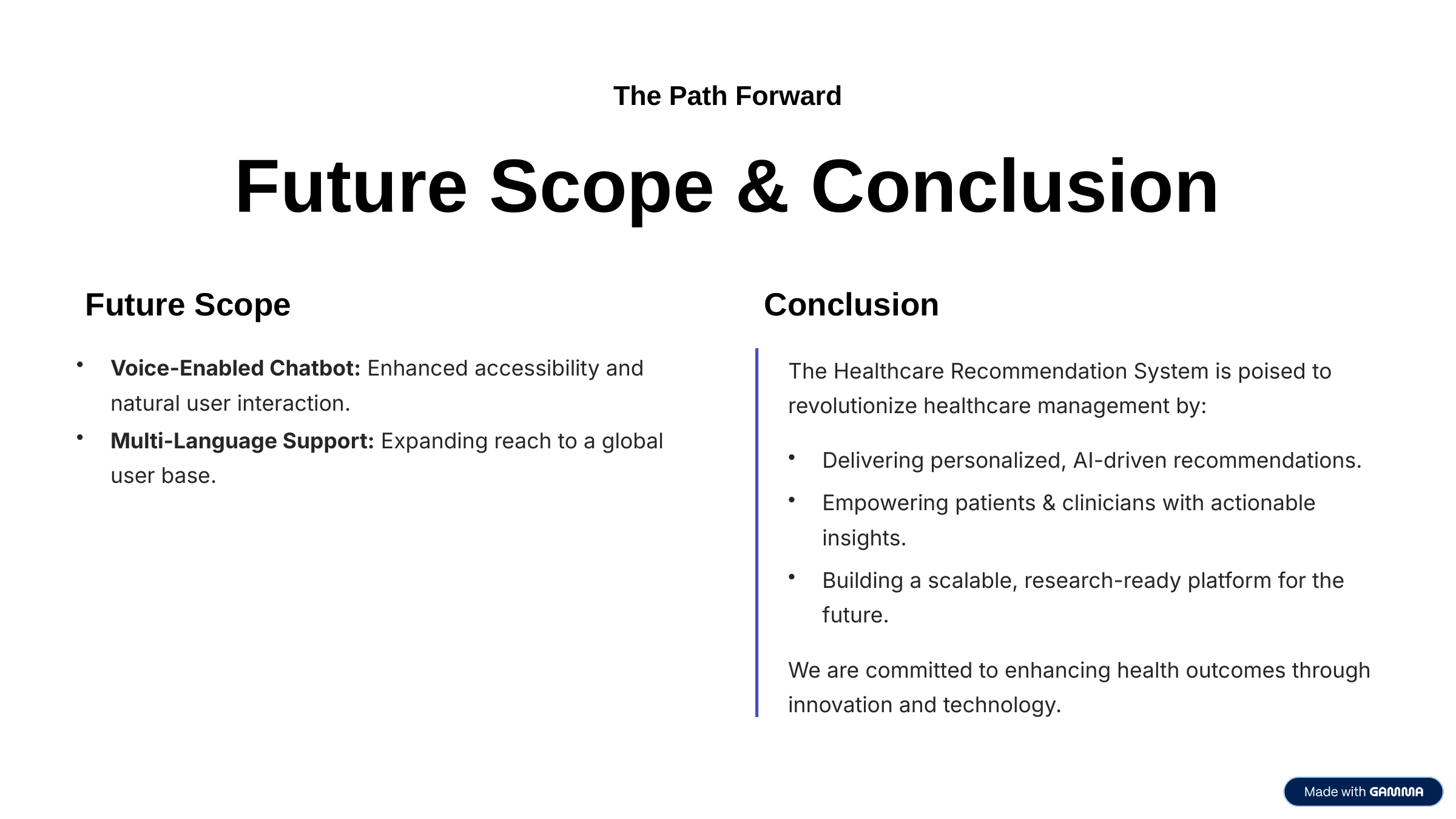

The Path Forward
Future Scope & Conclusion
 Future Scope
 Conclusion

Voice-Enabled Chatbot: Enhanced accessibility and natural user interaction.

The Healthcare Recommendation System is poised to revolutionize healthcare management by:
Multi-Language Support: Expanding reach to a global user base.
Delivering personalized, AI-driven recommendations.

Empowering patients & clinicians with actionable insights.

Building a scalable, research-ready platform for the future.
We are committed to enhancing health outcomes through innovation and technology.